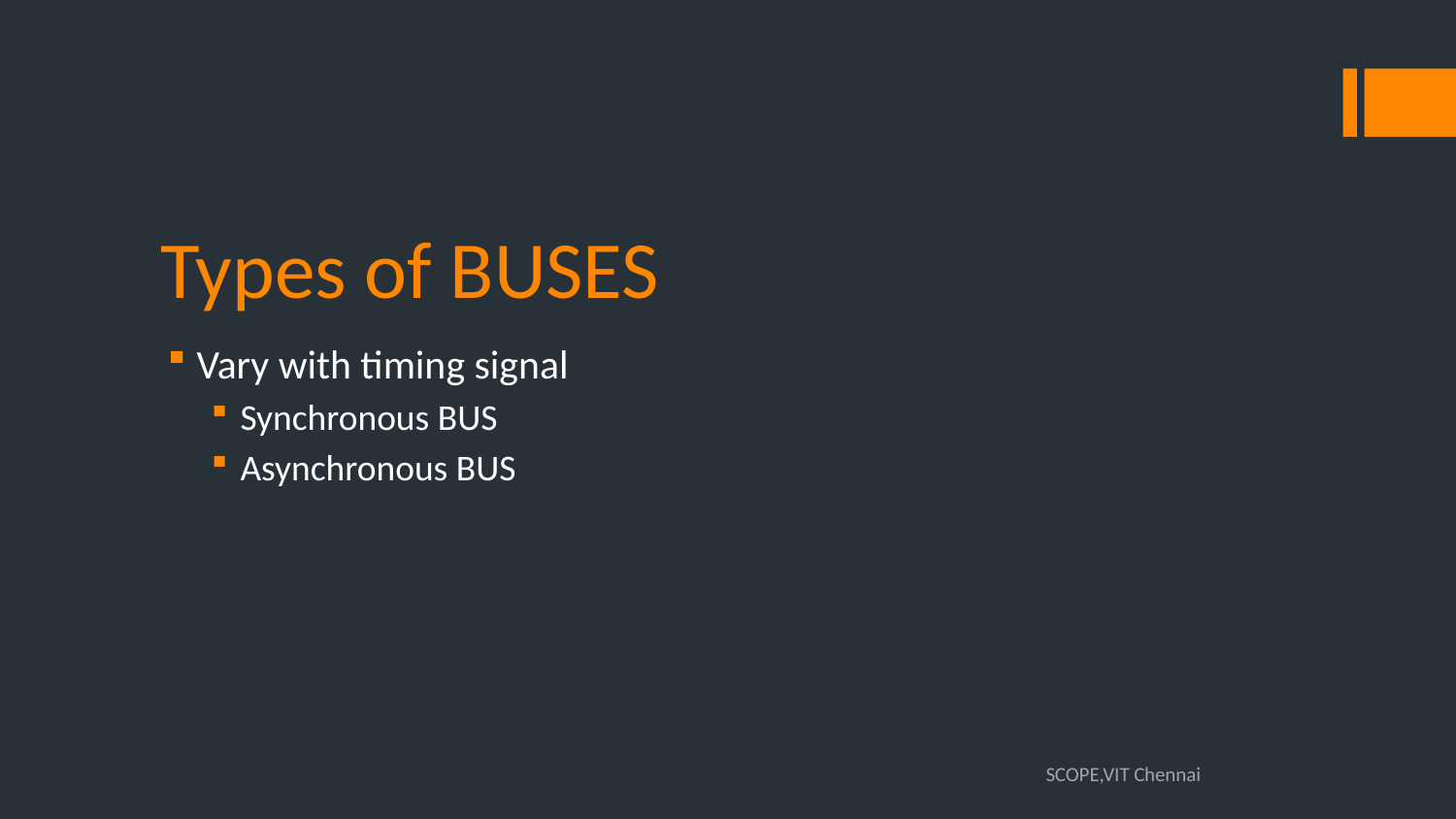

# Types of BUSES
Vary with timing signal
Synchronous BUS
Asynchronous BUS

SCOPE,VIT Chennai